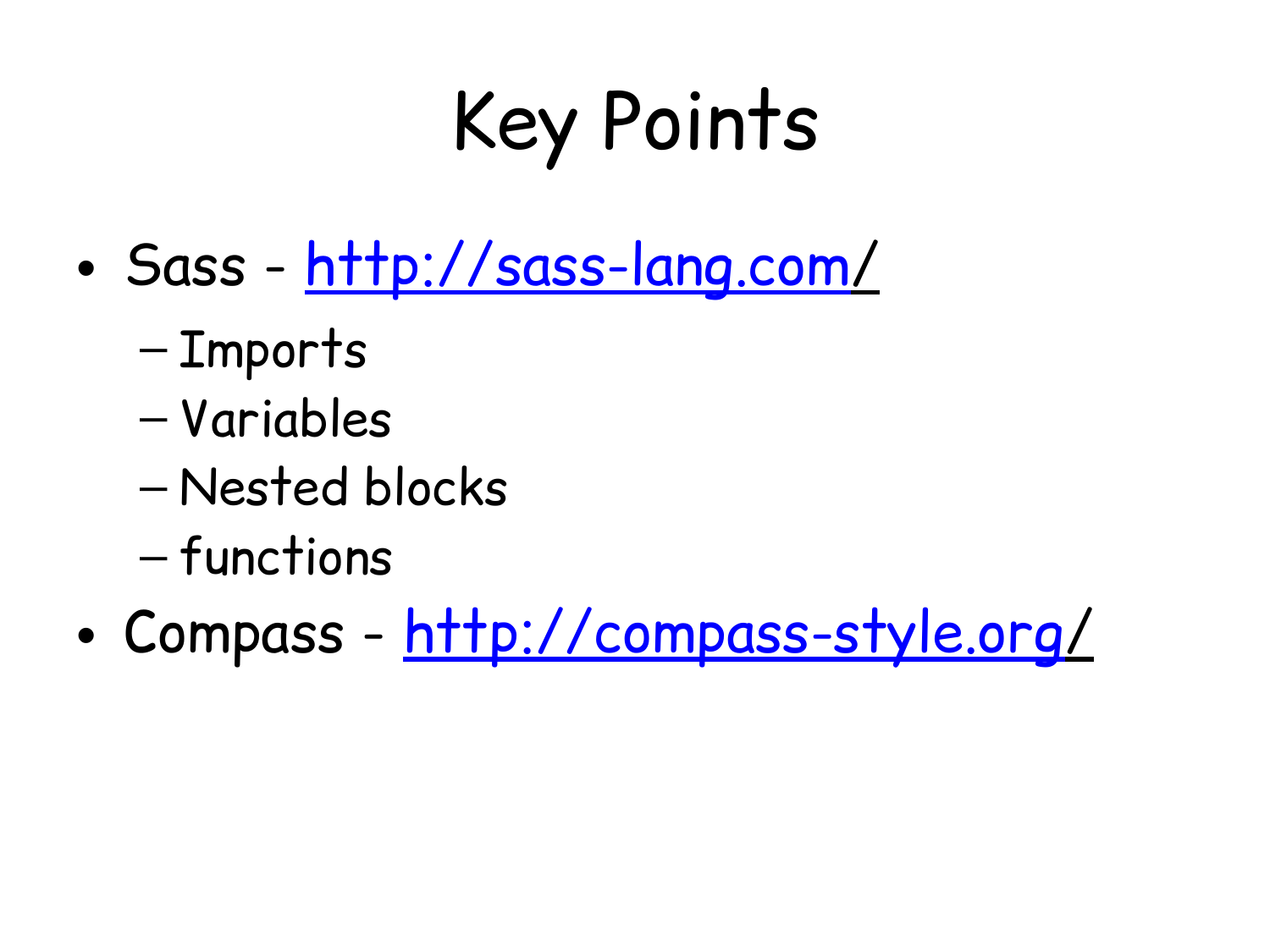

# Key Points
Sass - http://sass-lang.com/
Imports
Variables
Nested blocks
functions
Compass - http://compass-style.org/